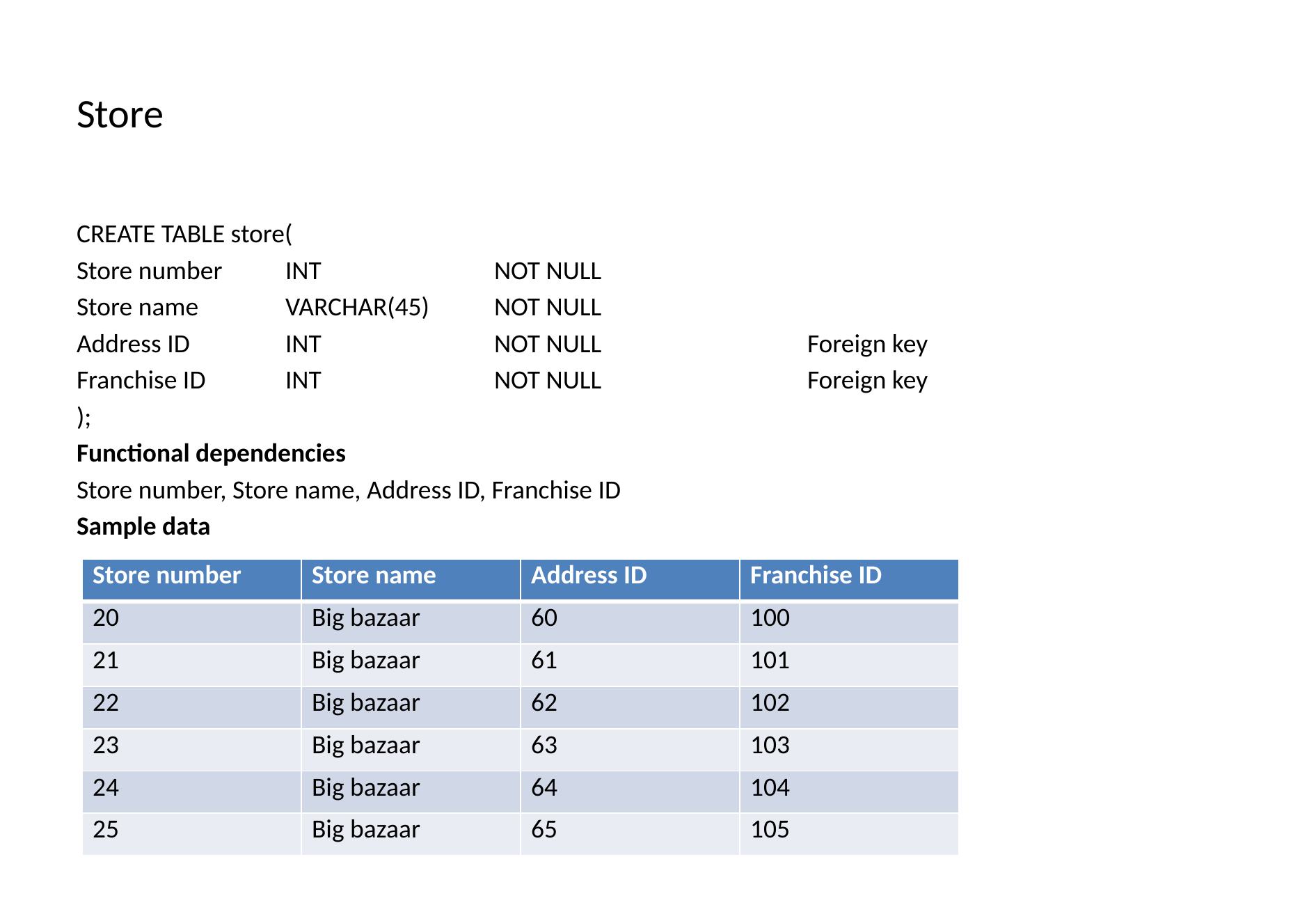

# Store
CREATE TABLE store(
Store number	INT		NOT NULL
Store name	VARCHAR(45)	NOT NULL
Address ID	INT		NOT NULL		Foreign key
Franchise ID	INT 		NOT NULL		Foreign key
);
Functional dependencies
Store number, Store name, Address ID, Franchise ID
Sample data

| Store number | Store name | Address ID | Franchise ID |
| --- | --- | --- | --- |
| 20 | Big bazaar | 60 | 100 |
| 21 | Big bazaar | 61 | 101 |
| 22 | Big bazaar | 62 | 102 |
| 23 | Big bazaar | 63 | 103 |
| 24 | Big bazaar | 64 | 104 |
| 25 | Big bazaar | 65 | 105 |